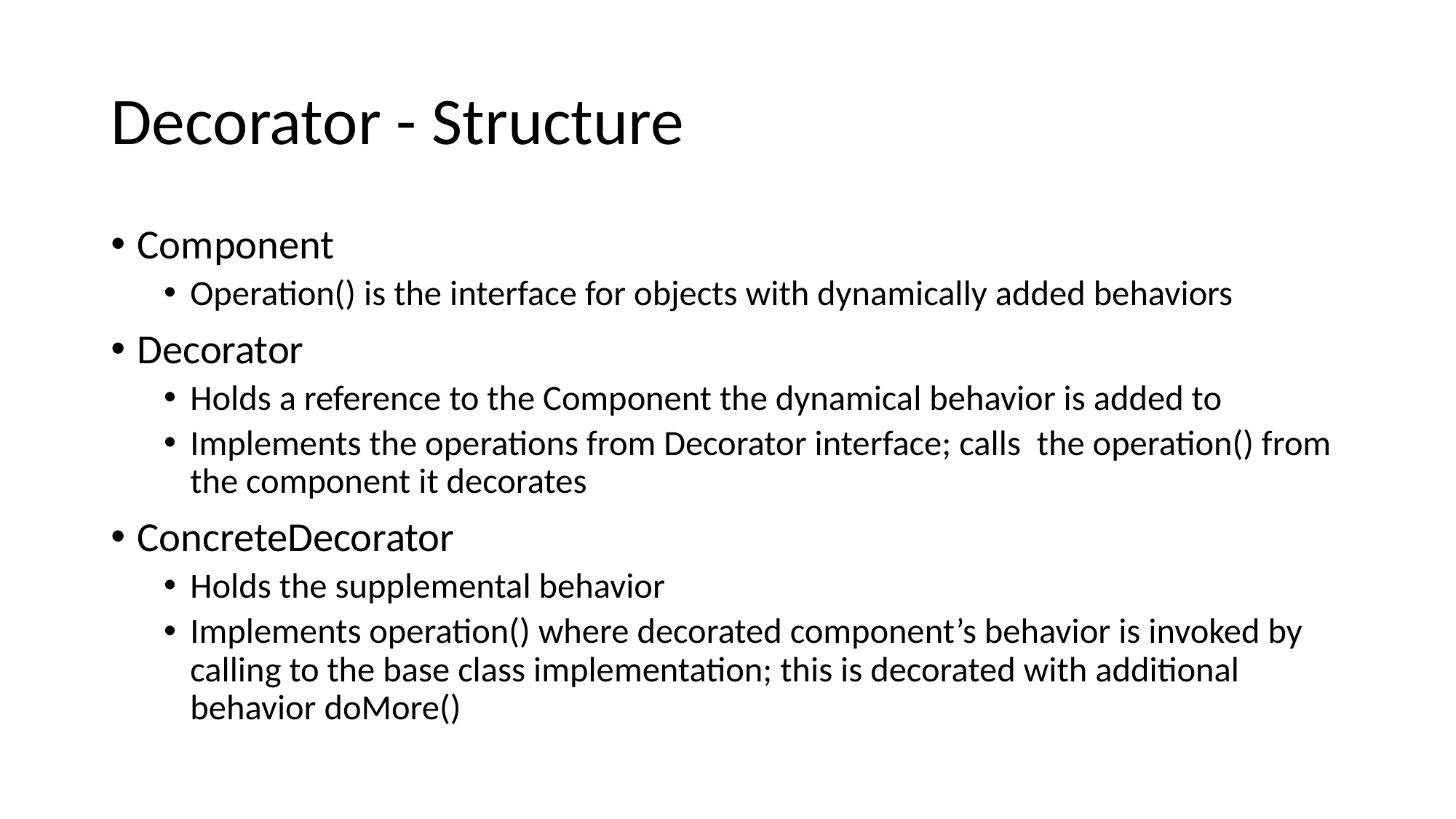

# Decorator - Structure
Component
Operation() is the interface for objects with dynamically added behaviors
Decorator
Holds a reference to the Component the dynamical behavior is added to
Implements the operations from Decorator interface; calls  the operation() from the component it decorates
ConcreteDecorator
Holds the supplemental behavior
Implements operation() where decorated component’s behavior is invoked by calling to the base class implementation; this is decorated with additional behavior doMore()